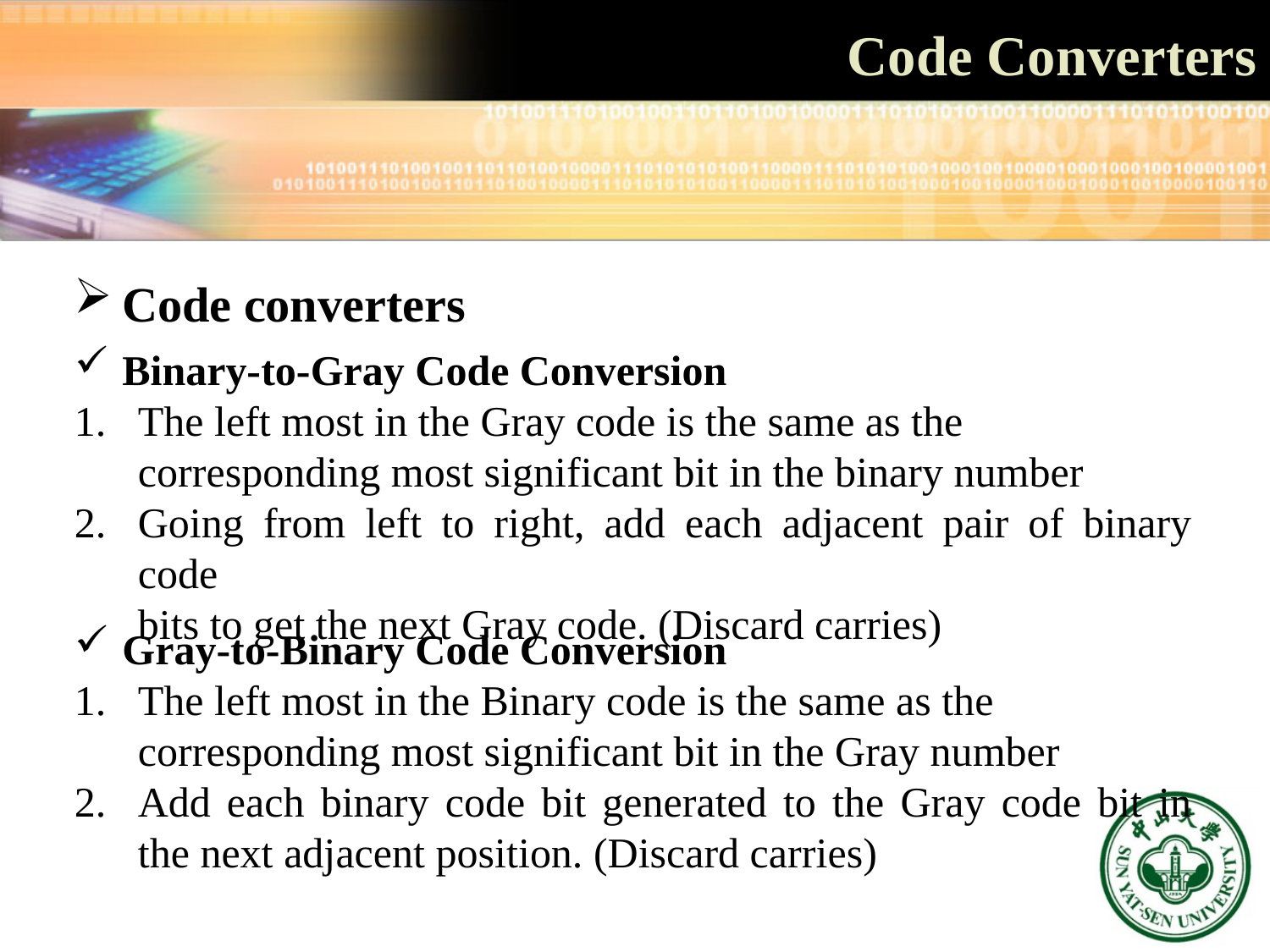

Code Converters
Code converters

Binary-to-Gray Code Conversion
The left most in the Gray code is the same as the
      corresponding most significant bit in the binary number
Going from left to right, add each adjacent pair of binary code
      bits to get the next Gray code. (Discard carries)
Gray-to-Binary Code Conversion
The left most in the Binary code is the same as the
      corresponding most significant bit in the Gray number
Add each binary code bit generated to the Gray code bit in the next adjacent position. (Discard carries)